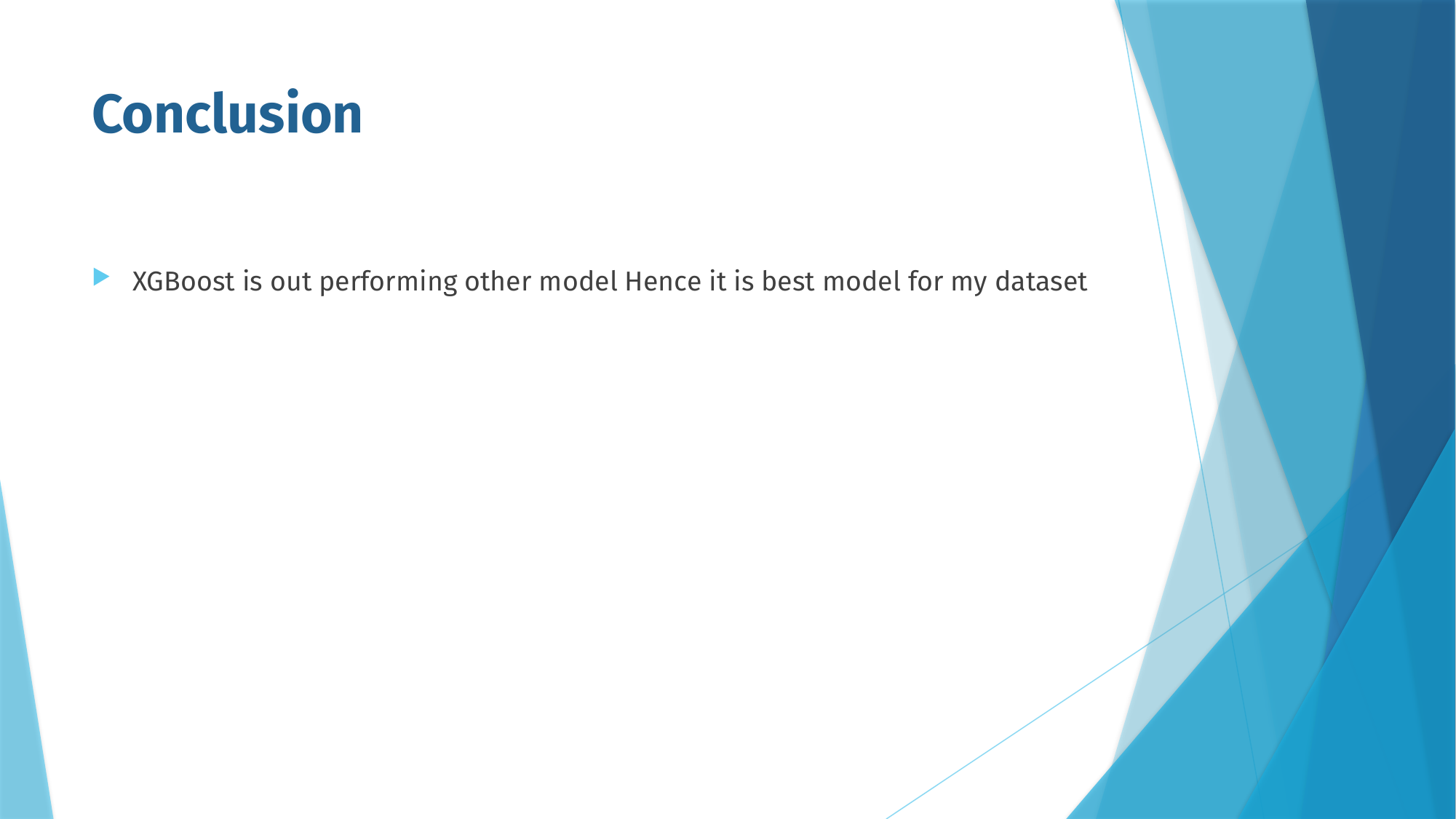

# Conclusion
XGBoost is out performing other model Hence it is best model for my dataset